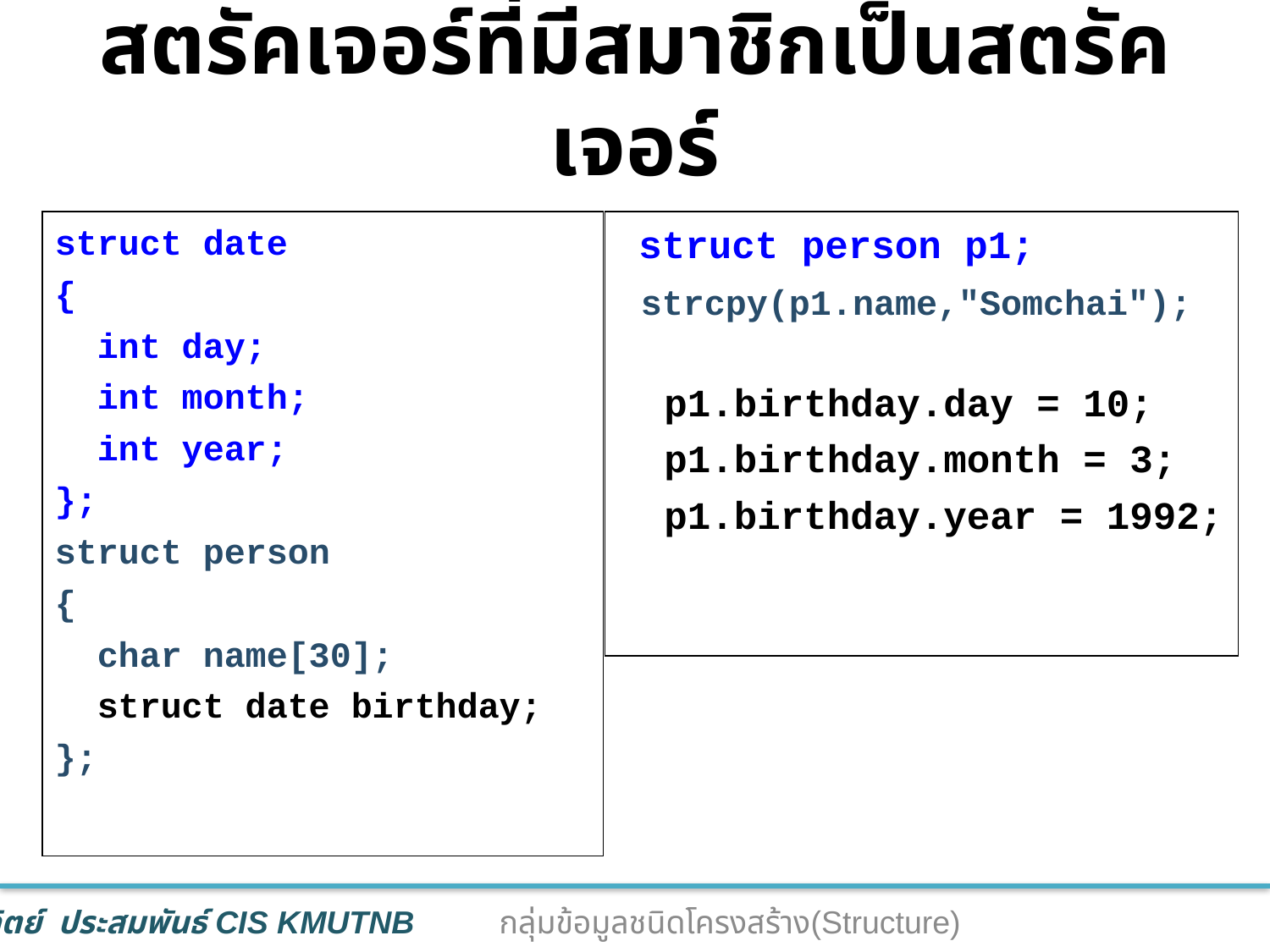

# สตรัคเจอร์ที่มีสมาชิกเป็นสตรัคเจอร์

struct date
{
  int day;
  int month;
  int year;
};
struct person
{
  char name[30];
  struct date birthday;
};
 struct person p1;
 strcpy(p1.name,"Somchai");
  p1.birthday.day = 10;
  p1.birthday.month = 3;
  p1.birthday.year = 1992;
18
กลุ่มข้อมูลชนิดโครงสร้าง(Structure)